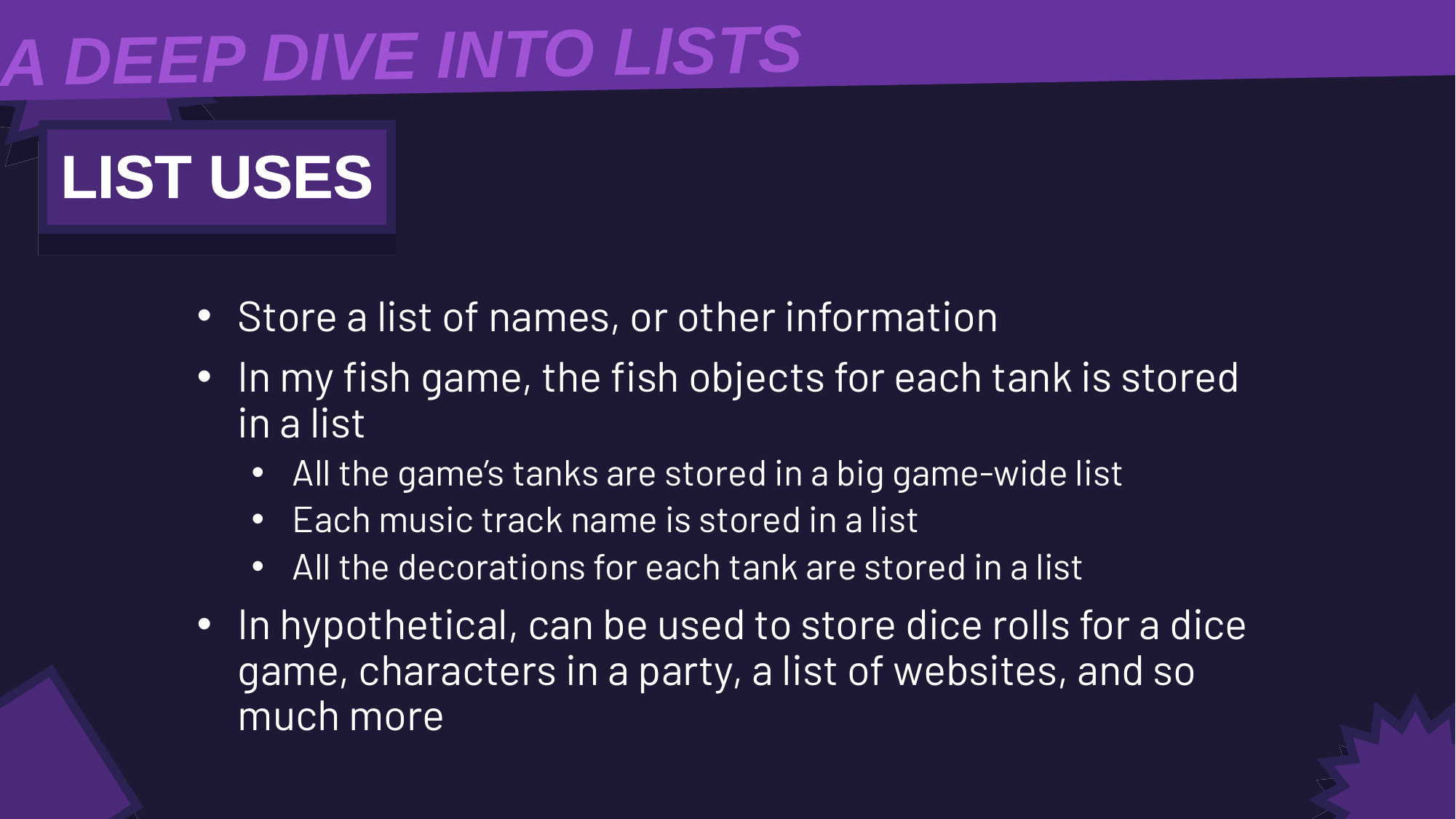

A DEEP DIVE INTO LISTS

LIST USES
Store a list of names, or other information
In my fish game, the fish objects for each tank is stored in a list
All the game’s tanks are stored in a big game-wide list
Each music track name is stored in a list
All the decorations for each tank are stored in a list
In hypothetical, can be used to store dice rolls for a dice game, characters in a party, a list of websites, and so much more